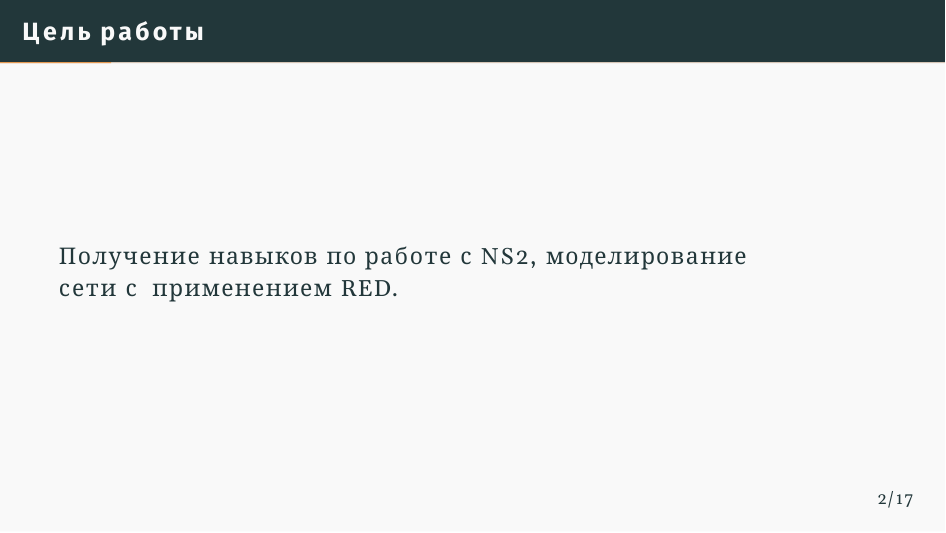

Цель работы

Получение навыков по работе с NS2, моделирование сети с  применением RED.
2/17